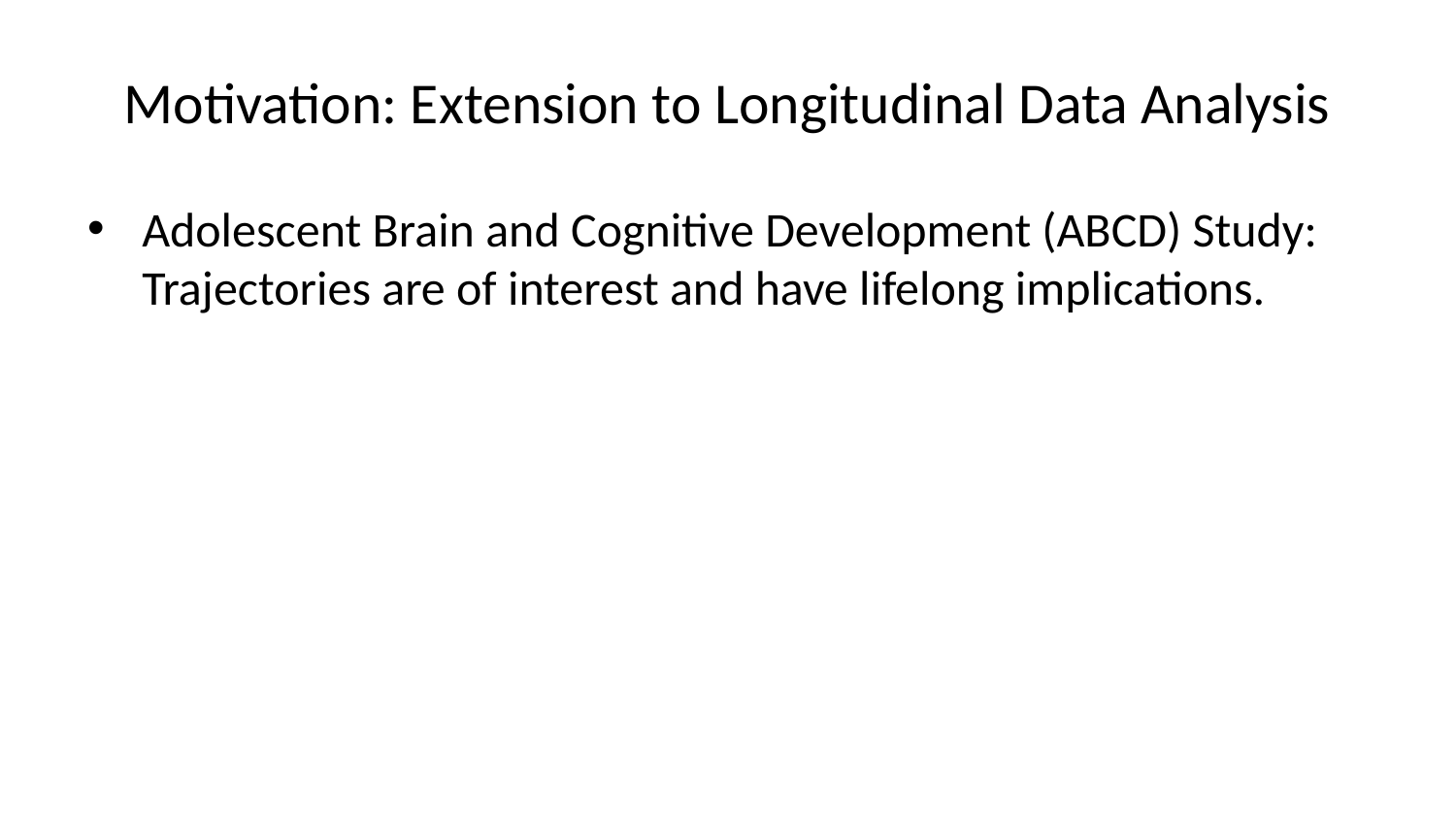

# Motivation: Extension to Longitudinal Data Analysis
Adolescent Brain and Cognitive Development (ABCD) Study: Trajectories are of interest and have lifelong implications.